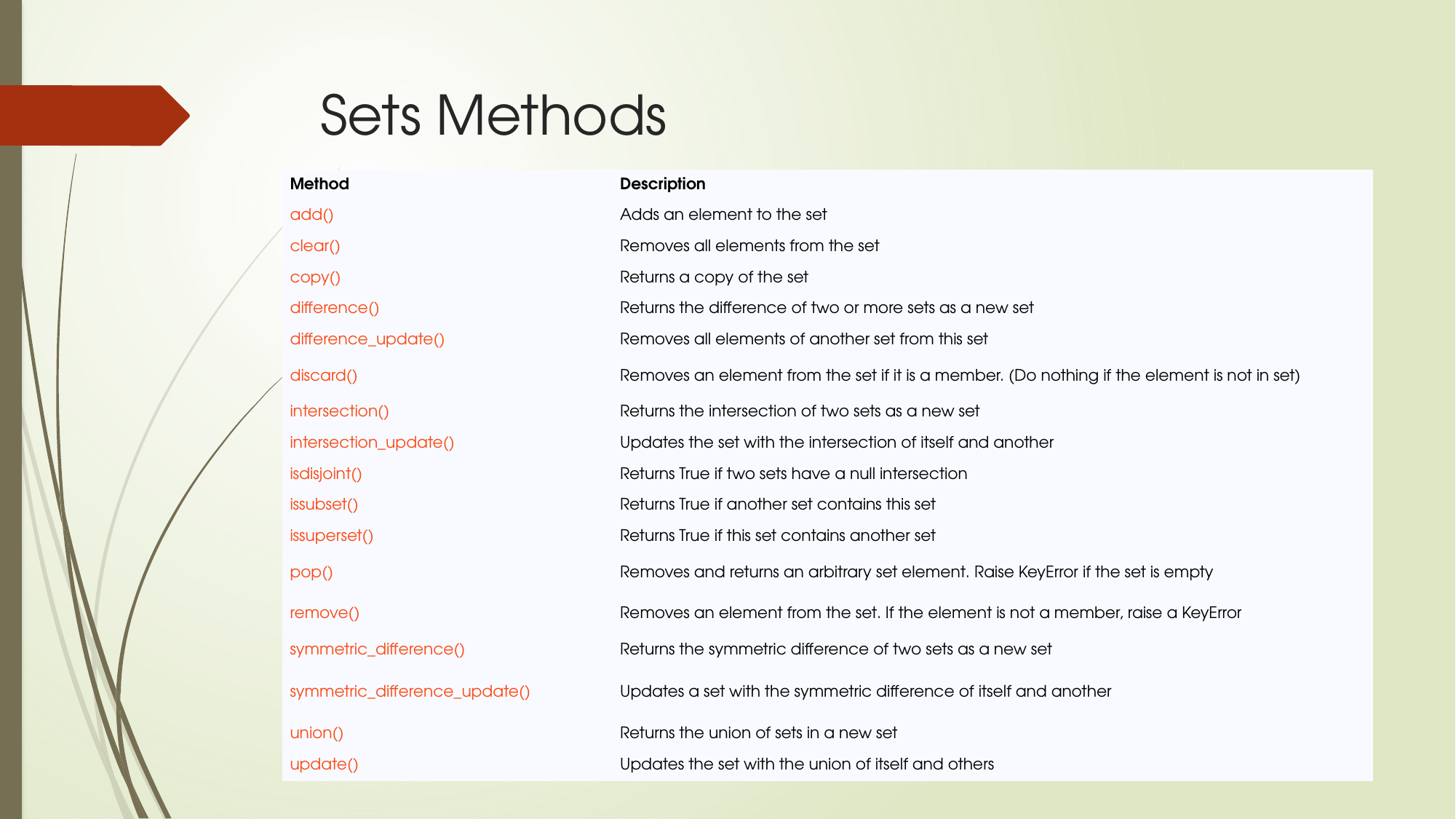

# Sets Methods
| Method | Description |
| --- | --- |
| add() | Adds an element to the set |
| clear() | Removes all elements from the set |
| copy() | Returns a copy of the set |
| difference() | Returns the difference of two or more sets as a new set |
| difference\_update() | Removes all elements of another set from this set |
| discard() | Removes an element from the set if it is a member. (Do nothing if the element is not in set) |
| intersection() | Returns the intersection of two sets as a new set |
| intersection\_update() | Updates the set with the intersection of itself and another |
| isdisjoint() | Returns True if two sets have a null intersection |
| issubset() | Returns True if another set contains this set |
| issuperset() | Returns True if this set contains another set |
| pop() | Removes and returns an arbitrary set element. Raise KeyError if the set is empty |
| remove() | Removes an element from the set. If the element is not a member, raise a KeyError |
| symmetric\_difference() | Returns the symmetric difference of two sets as a new set |
| symmetric\_difference\_update() | Updates a set with the symmetric difference of itself and another |
| union() | Returns the union of sets in a new set |
| update() | Updates the set with the union of itself and others |